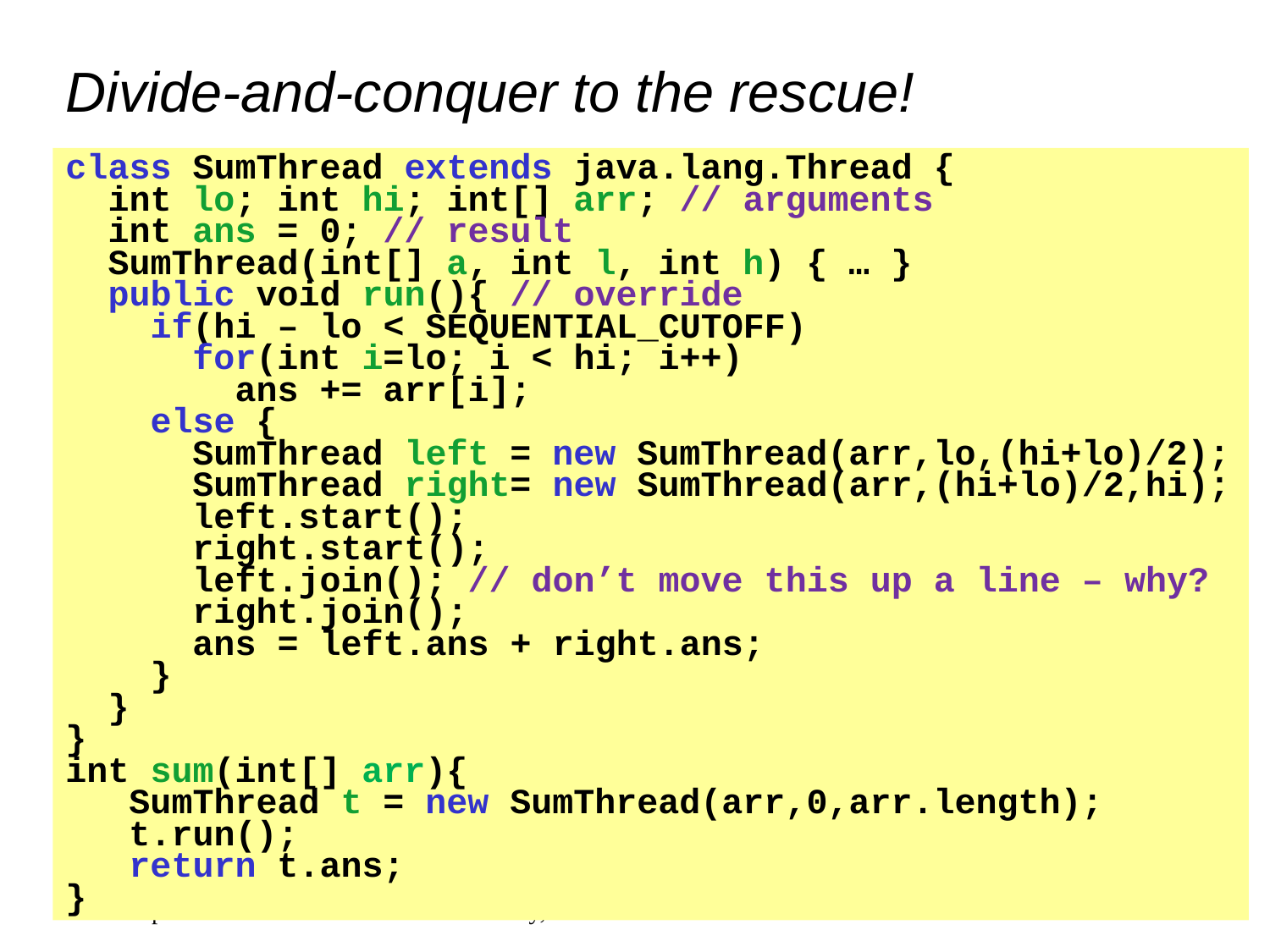

# Divide-and-conquer to the rescue!
class SumThread extends java.lang.Thread {
  int lo; int hi; int[] arr; // arguments
  int ans = 0; // result
  SumThread(int[] a, int l, int h) { … }
  public void run(){ // override
    if(hi – lo < SEQUENTIAL_CUTOFF)
      for(int i=lo; i < hi; i++)
        ans += arr[i];
    else {
      SumThread left = new SumThread(arr,lo,(hi+lo)/2);
      SumThread right= new SumThread(arr,(hi+lo)/2,hi);
      left.start();
      right.start();
      left.join(); // don’t move this up a line – why?
      right.join();
      ans = left.ans + right.ans;
    }
  }
}
int sum(int[] arr){
   SumThread t = new SumThread(arr,0,arr.length);
   t.run();
   return t.ans;
}
The key is to do the result-combining in parallel as well
And using recursive divide-and-conquer makes this natural
Easier to write and more efficient asymptotically!
Sophomoric Parallelism and Concurrency, Lecture 1
14